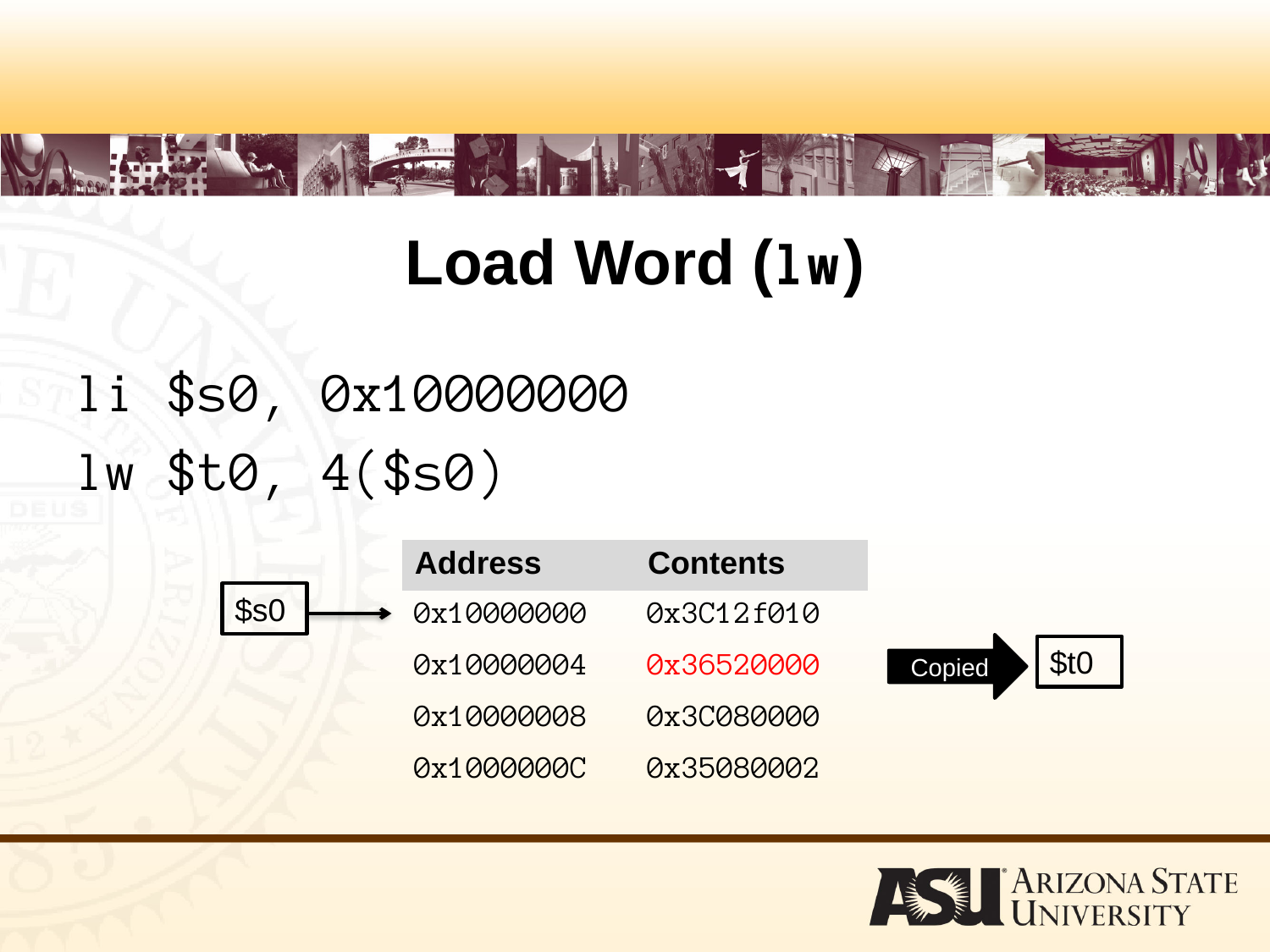

# Load Word (lw)
li $s0, 0x10000000
lw $t0, 4($s0)
| Address | Contents |
| --- | --- |
| 0x10000000 | 0x3C12f010 |
| 0x10000004 | 0x36520000 |
| 0x10000008 | 0x3C080000 |
| 0x1000000C | 0x35080002 |
$s0
Copied
$t0